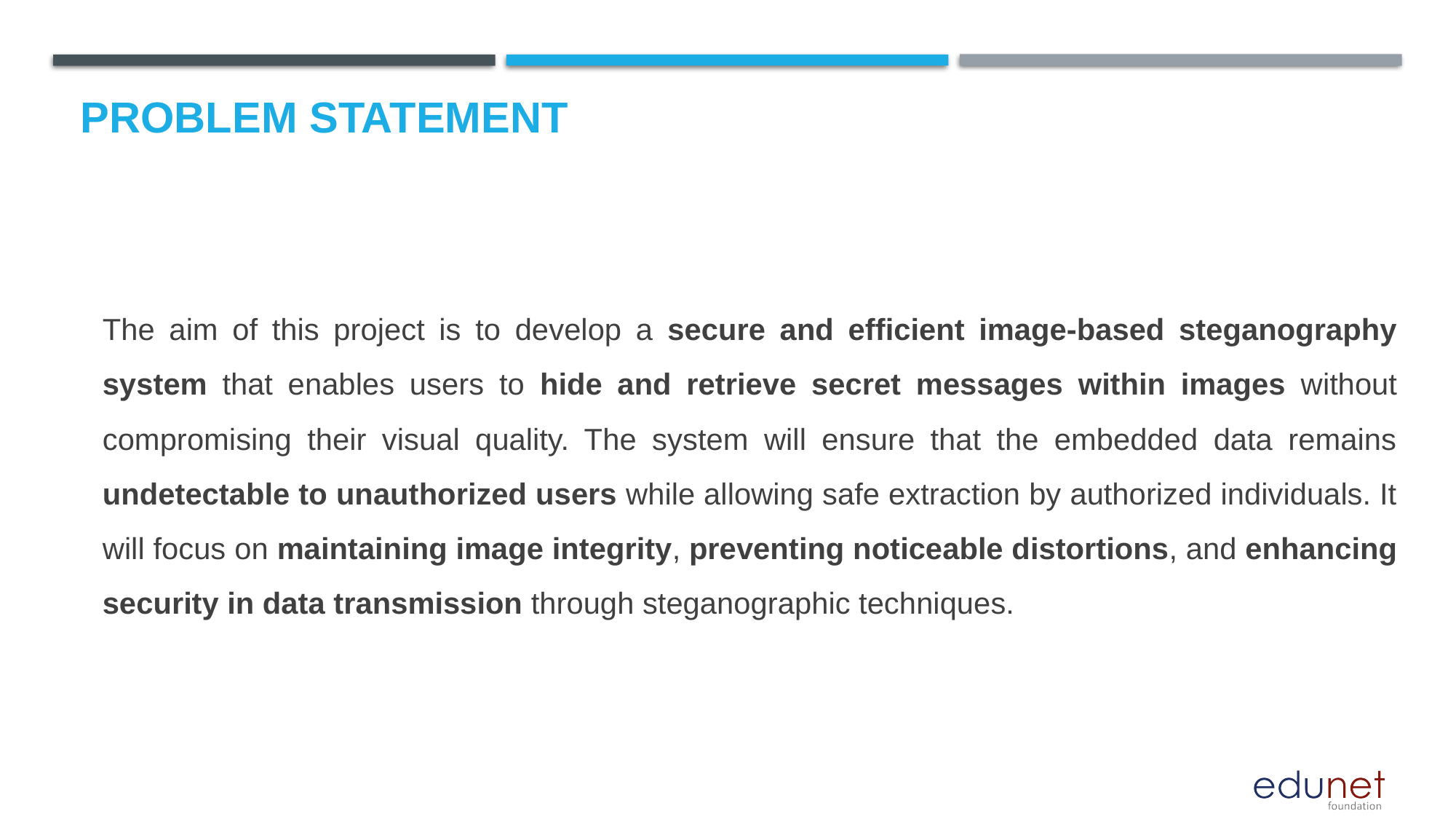

# Problem Statement
The aim of this project is to develop a secure and efficient image-based steganography system that enables users to hide and retrieve secret messages within images without compromising their visual quality. The system will ensure that the embedded data remains undetectable to unauthorized users while allowing safe extraction by authorized individuals. It will focus on maintaining image integrity, preventing noticeable distortions, and enhancing security in data transmission through steganographic techniques.